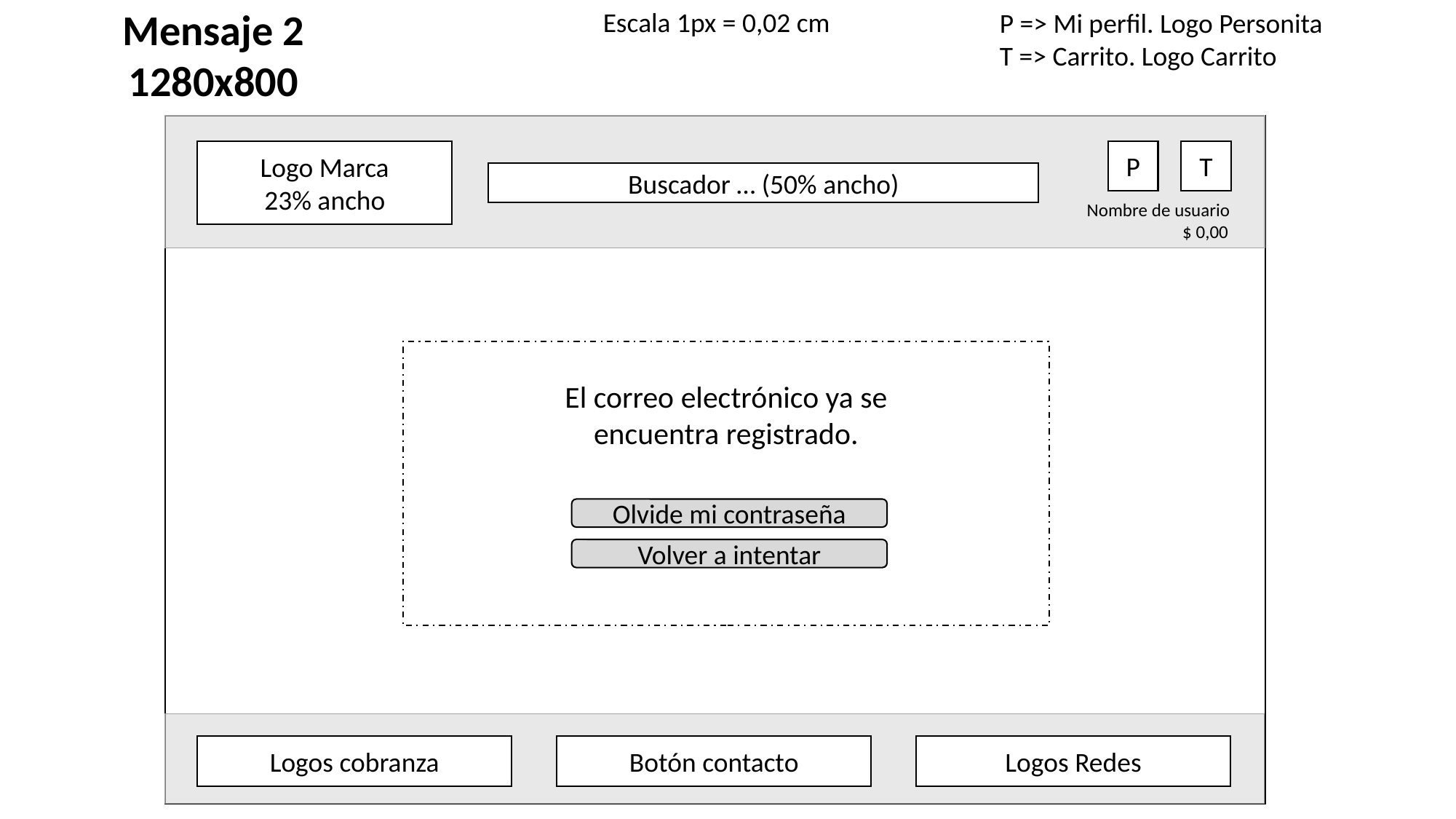

Escala 1px = 0,02 cm
Mensaje 2
1280x800
P => Mi perfil. Logo Personita
T => Carrito. Logo Carrito

P
T
Logo Marca
23% ancho
Buscador … (50% ancho)
Nombre de usuario
$ 0,00

El correo electrónico ya se encuentra registrado.
Olvide mi contraseña
Volver a intentar

Botón contacto
Logos cobranza
Logos Redes